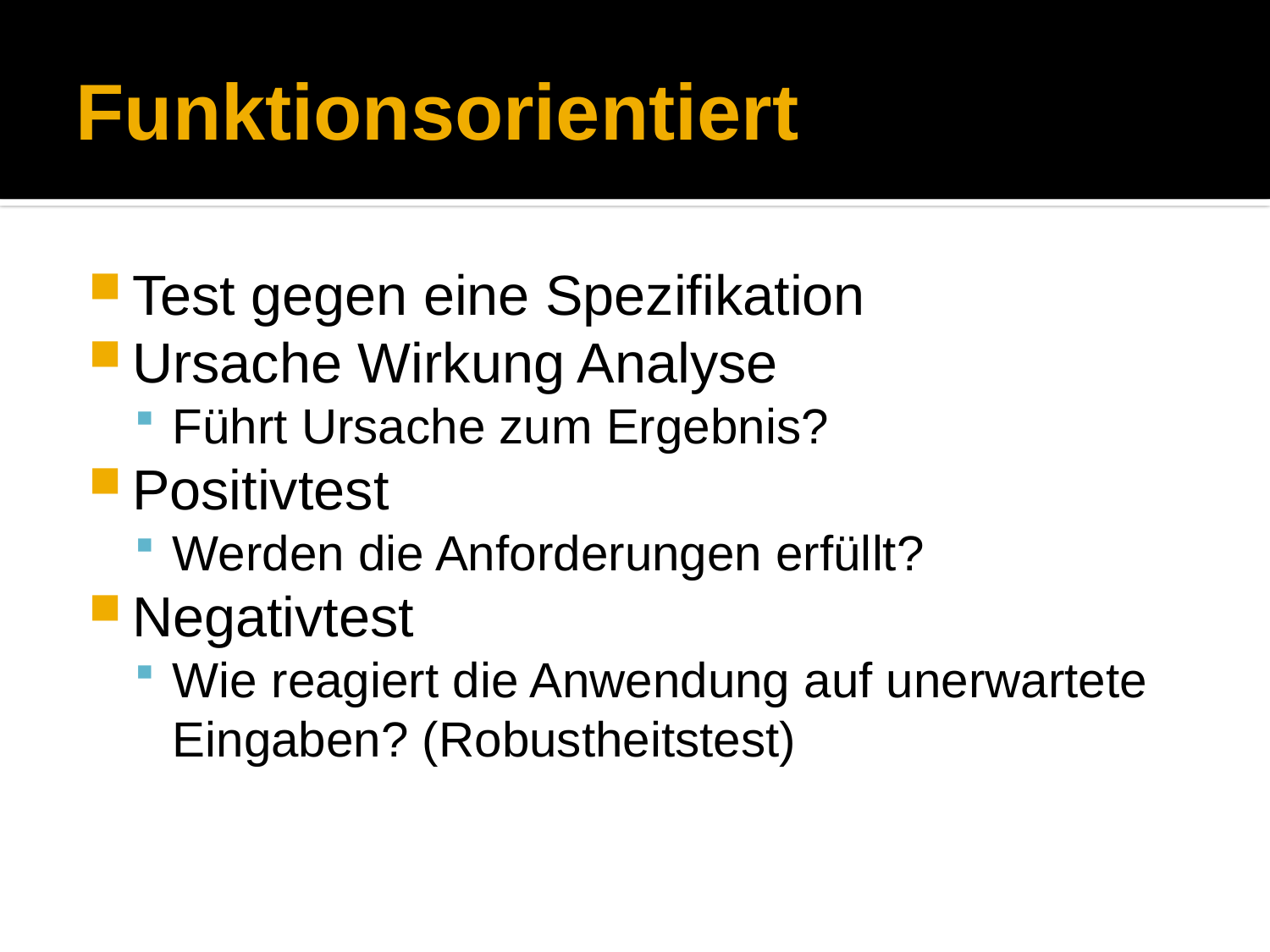

Funktionsorientiert
Test gegen eine Spezifikation
Ursache Wirkung Analyse
Führt Ursache zum Ergebnis?
Positivtest
Werden die Anforderungen erfüllt?
Negativtest
Wie reagiert die Anwendung auf unerwartete Eingaben? (Robustheitstest)